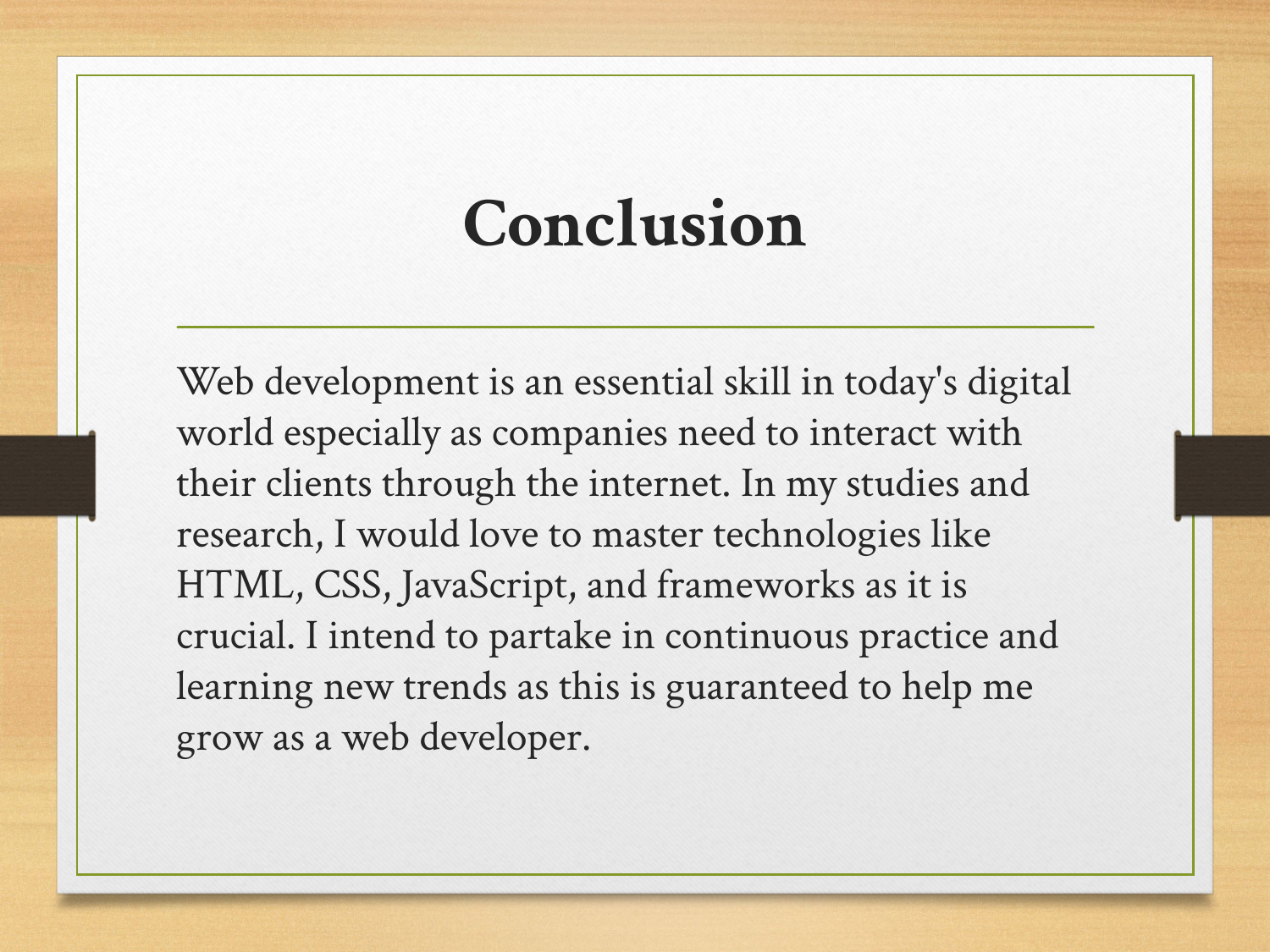

# Conclusion
Web development is an essential skill in today's digital world especially as companies need to interact with their clients through the internet. In my studies and research, I would love to master technologies like HTML, CSS, JavaScript, and frameworks as it is crucial. I intend to partake in continuous practice and learning new trends as this is guaranteed to help me grow as a web developer.